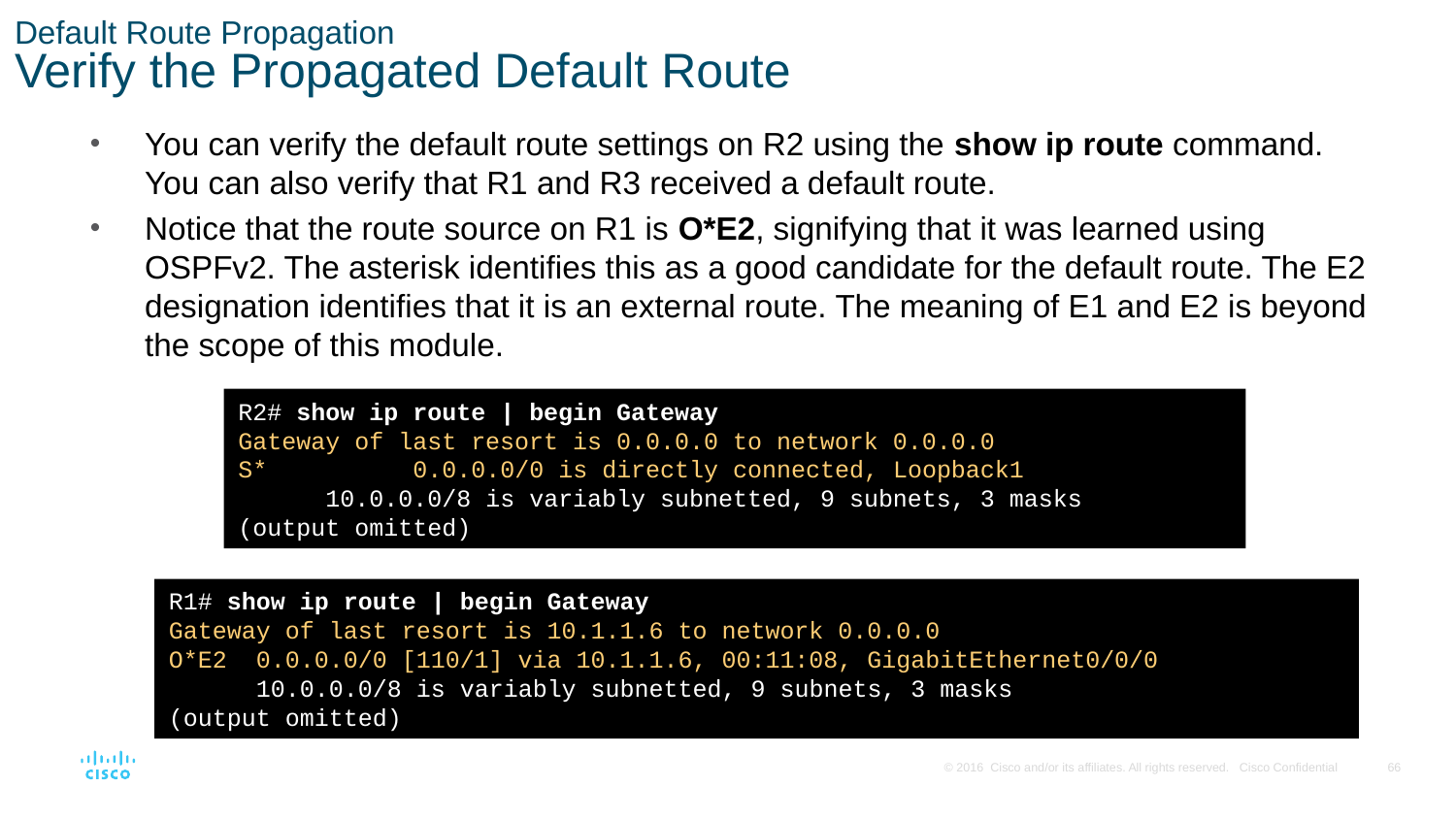

# Default Route Propagation Verify the Propagated Default Route
You can verify the default route settings on R2 using the show ip route command. You can also verify that R1 and R3 received a default route.
Notice that the route source on R1 is O*E2, signifying that it was learned using OSPFv2. The asterisk identifies this as a good candidate for the default route. The E2 designation identifies that it is an external route. The meaning of E1 and E2 is beyond the scope of this module.

R2# show ip route | begin Gateway
Gateway of last resort is 0.0.0.0 to network 0.0.0.0
S* 	  0.0.0.0/0 is directly connected, Loopback1
      10.0.0.0/8 is variably subnetted, 9 subnets, 3 masks
(output omitted)
R1# show ip route | begin Gateway
Gateway of last resort is 10.1.1.6 to network 0.0.0.0
O*E2  0.0.0.0/0 [110/1] via 10.1.1.6, 00:11:08, GigabitEthernet0/0/0
      10.0.0.0/8 is variably subnetted, 9 subnets, 3 masks
(output omitted)